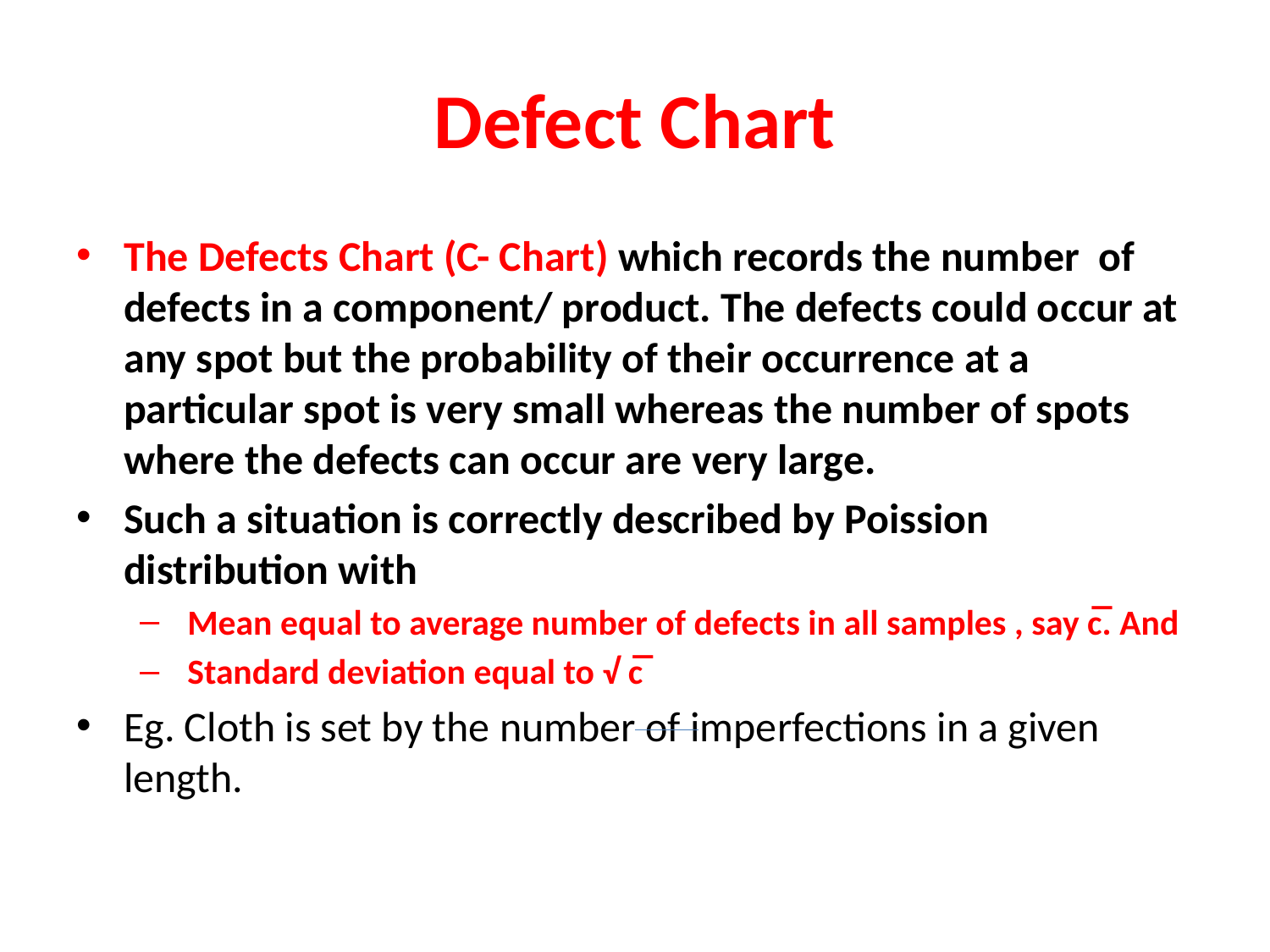

# Defect Chart
The Defects Chart (C- Chart) which records the number  of defects in a component/ product. The defects could occur at any spot but the probability of their occurrence at a particular spot is very small whereas the number of spots where the defects can occur are very large.
Such a situation is correctly described by Poission distribution with
Mean equal to average number of defects in all samples , say c̅. And
Standard deviation equal to √ c̅
Eg. Cloth is set by the number of imperfections in a given length.